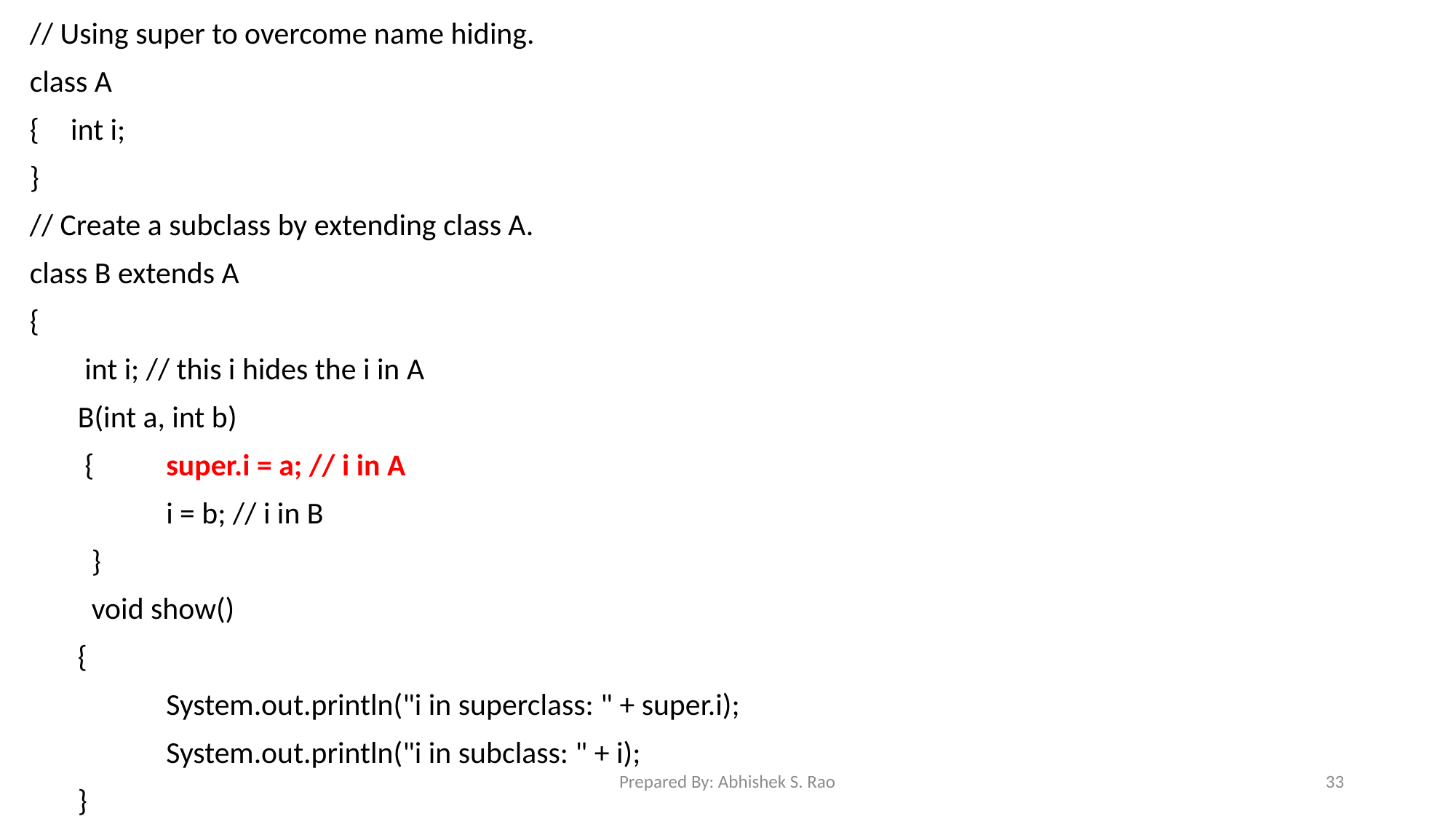

// Using super to overcome name hiding.
class A
{	  int i;
}
// Create a subclass by extending class A.
class B extends A
{
	    int i; // this i hides the i in A
	   B(int a, int b)
	    {	super.i = a; // i in A
		i = b; // i in B
	     }
	     void show()
	   {
		System.out.println("i in superclass: " + super.i);
		System.out.println("i in subclass: " + i);
	   }
}

Prepared By: Abhishek S. Rao
33